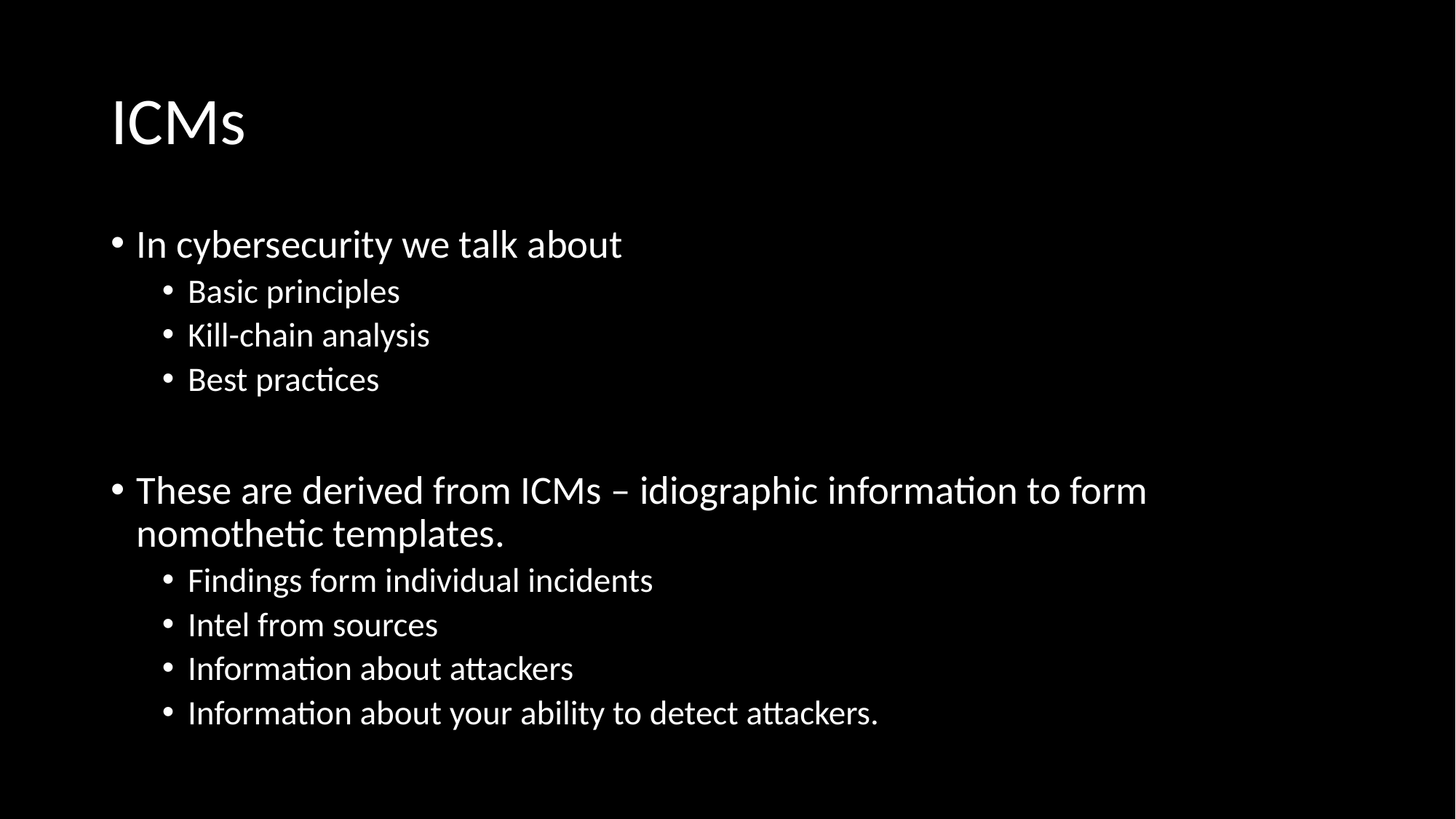

# ICMs
In cybersecurity we talk about
Basic principles
Kill-chain analysis
Best practices

These are derived from ICMs – idiographic information to form nomothetic templates.
Findings form individual incidents
Intel from sources
Information about attackers
Information about your ability to detect attackers.